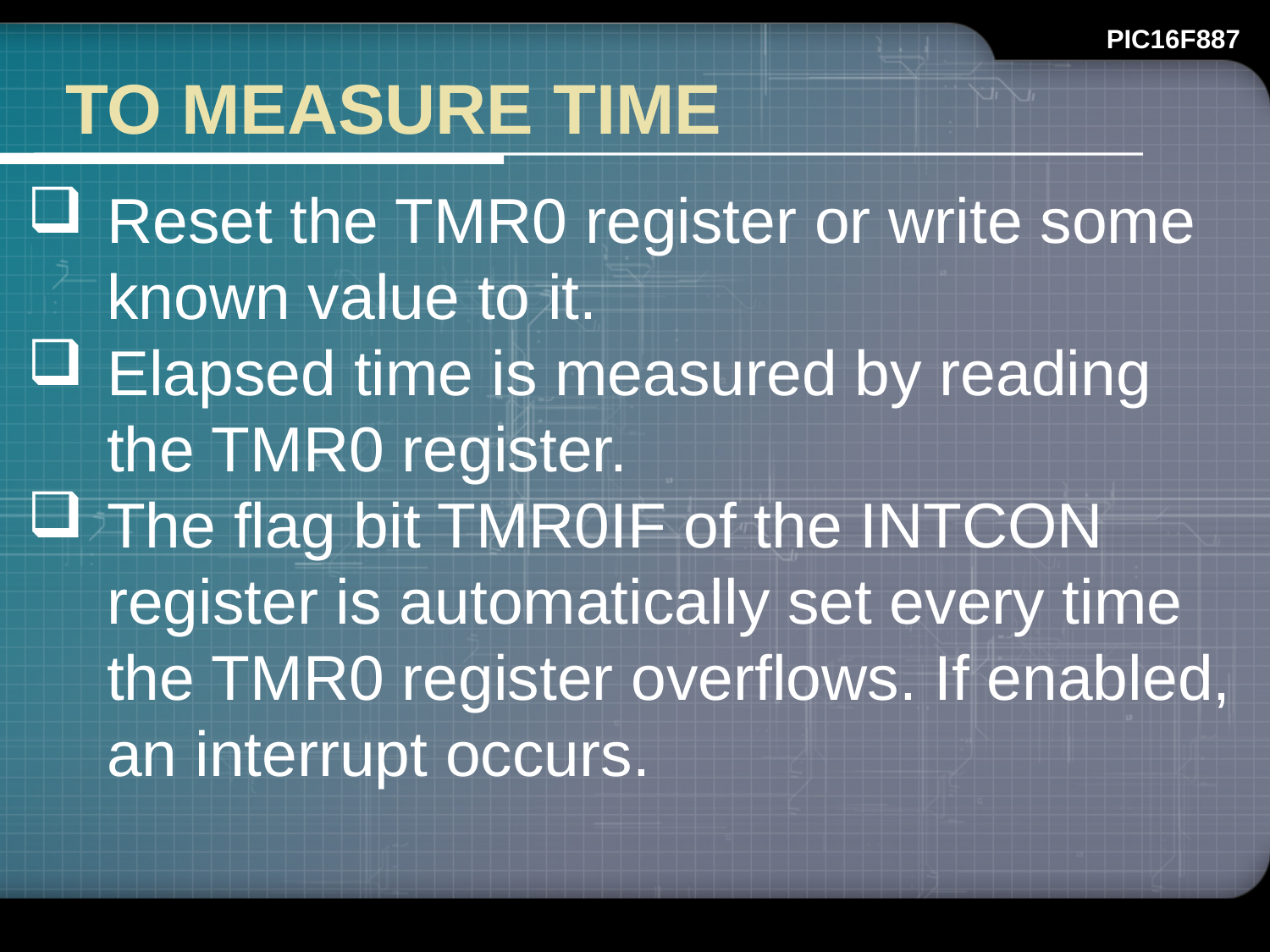

# TO MEASURE TIME

Reset the TMR0 register or write some known value to it.
Elapsed time is measured by reading the TMR0 register.
The flag bit TMR0IF of the INTCON register is automatically set every time the TMR0 register overflows. If enabled, an interrupt occurs.